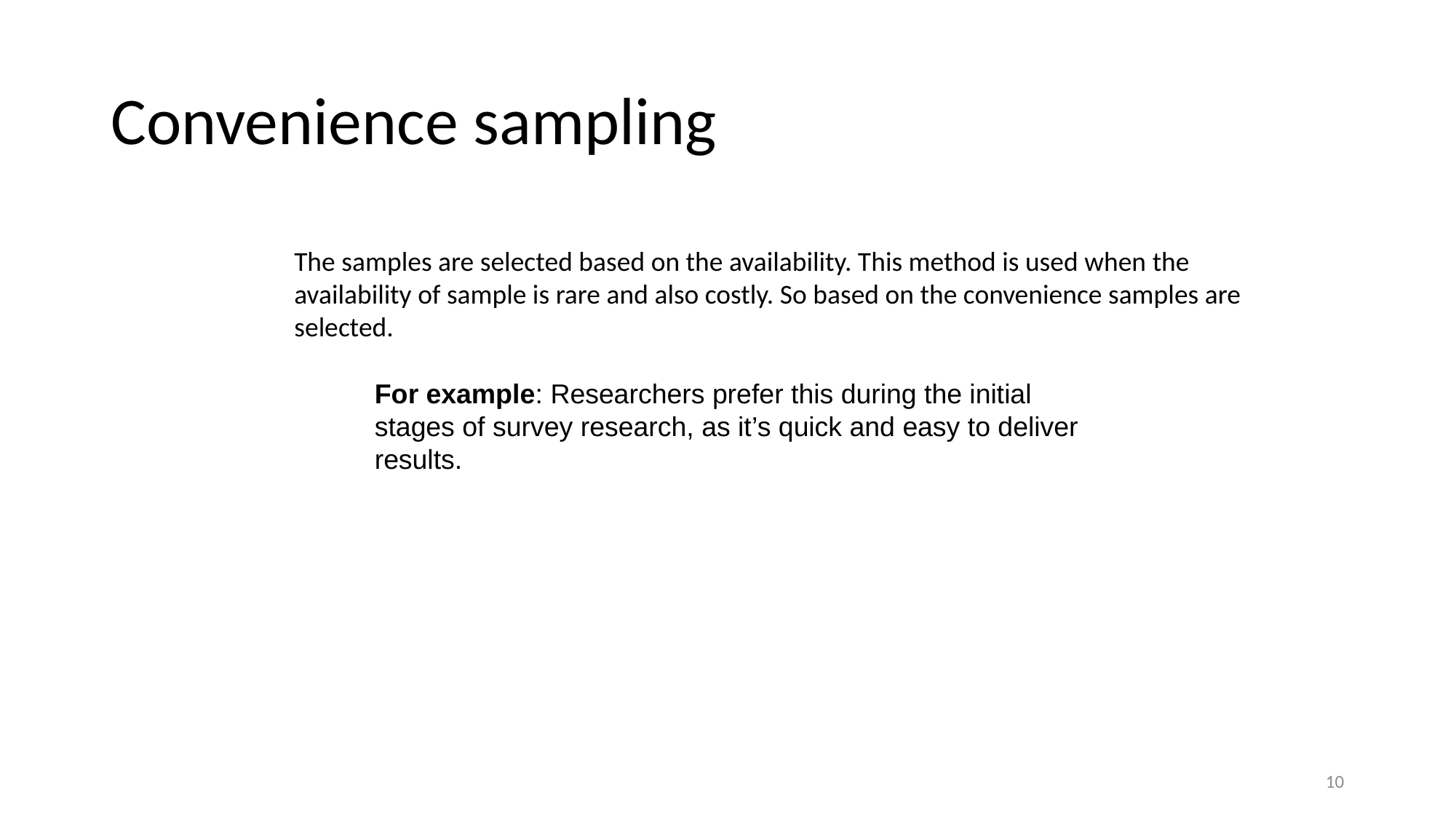

# Convenience sampling
The samples are selected based on the availability. This method is used when the availability of sample is rare and also costly. So based on the convenience samples are selected.
For example: Researchers prefer this during the initial stages of survey research, as it’s quick and easy to deliver results.
10